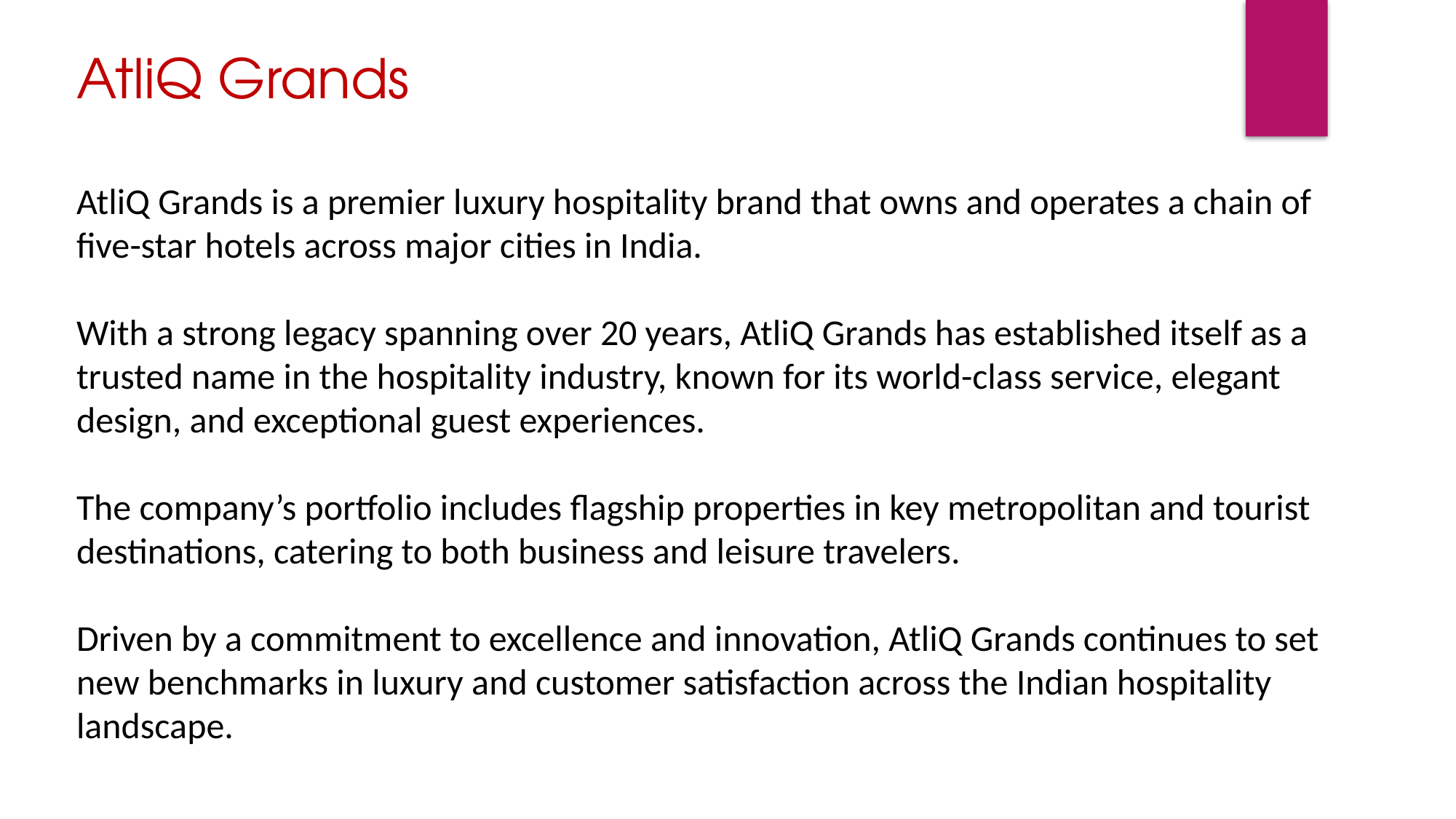

AtliQ Grands
AtliQ Grands is a premier luxury hospitality brand that owns and operates a chain of five-star hotels across major cities in India.

With a strong legacy spanning over 20 years, AtliQ Grands has established itself as a trusted name in the hospitality industry, known for its world-class service, elegant design, and exceptional guest experiences.

The company’s portfolio includes flagship properties in key metropolitan and tourist destinations, catering to both business and leisure travelers.

Driven by a commitment to excellence and innovation, AtliQ Grands continues to set new benchmarks in luxury and customer satisfaction across the Indian hospitality landscape.